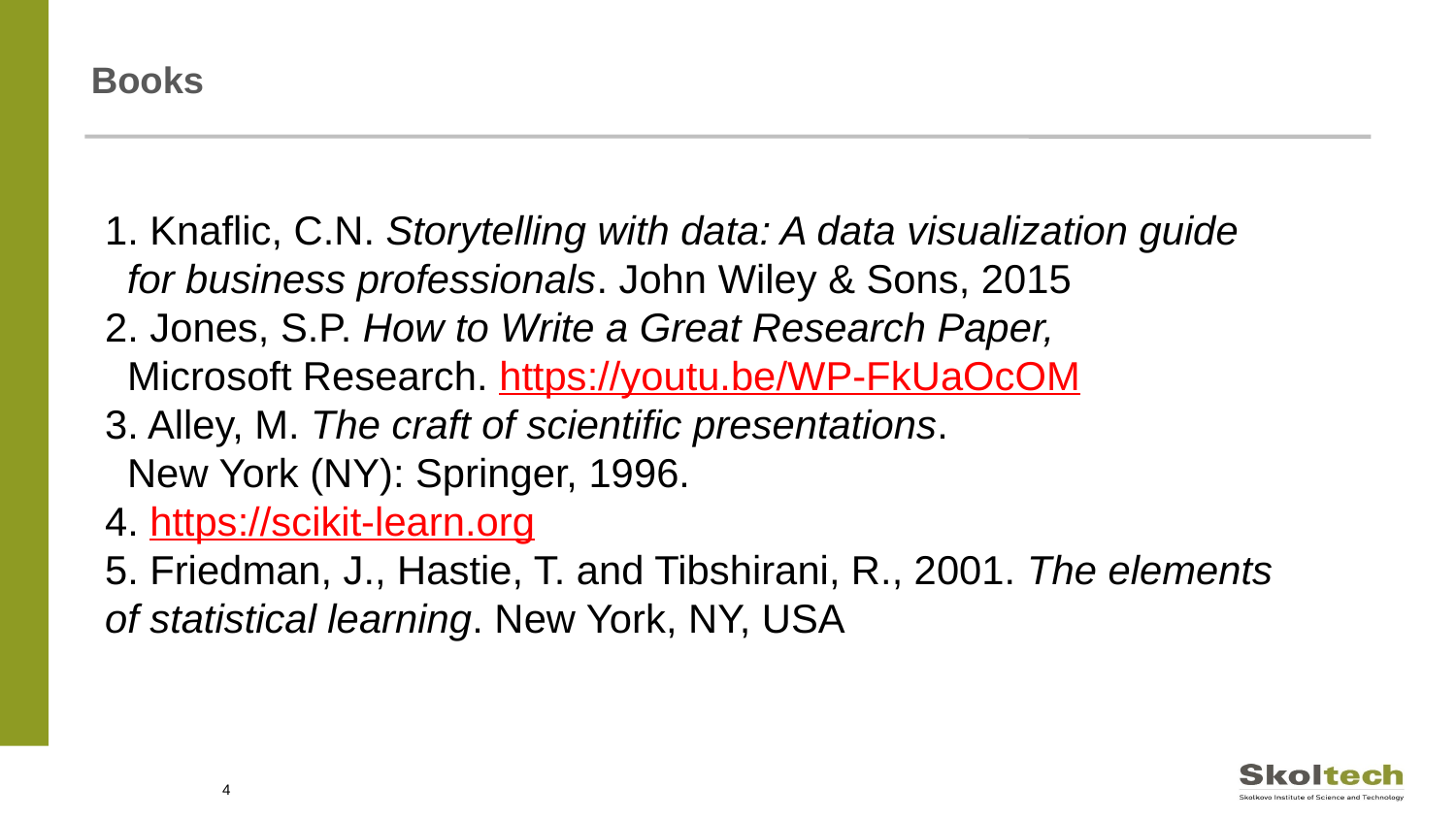

# Books
1. Knaflic, C.N. Storytelling with data: A data visualization guide
  for business professionals. John Wiley & Sons, 2015
2. Jones, S.P. How to Write a Great Research Paper,
  Microsoft Research. https://youtu.be/WP-FkUaOcOM
3. Alley, M. The craft of scientific presentations.
  New York (NY): Springer, 1996.
4. https://scikit-learn.org
5. Friedman, J., Hastie, T. and Tibshirani, R., 2001. The elements
of statistical learning. New York, NY, USA
4